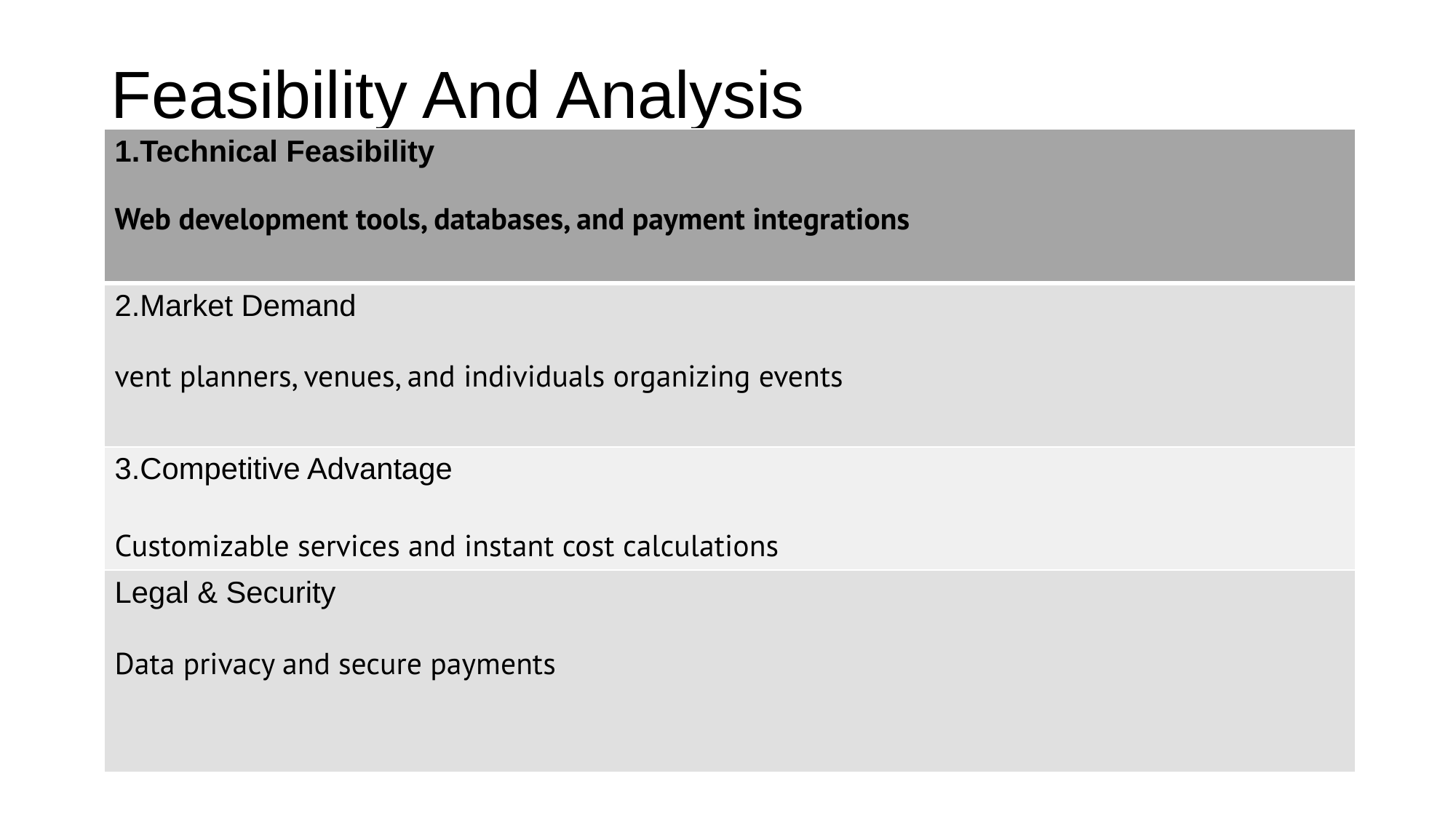

# Feasibility And Analysis
| 1.Technical Feasibility Web development tools, databases, and payment integrations |
| --- |
| 2.Market Demand vent planners, venues, and individuals organizing events |
| 3.Competitive Advantage Customizable services and instant cost calculations |
| Legal & Security Data privacy and secure payments |